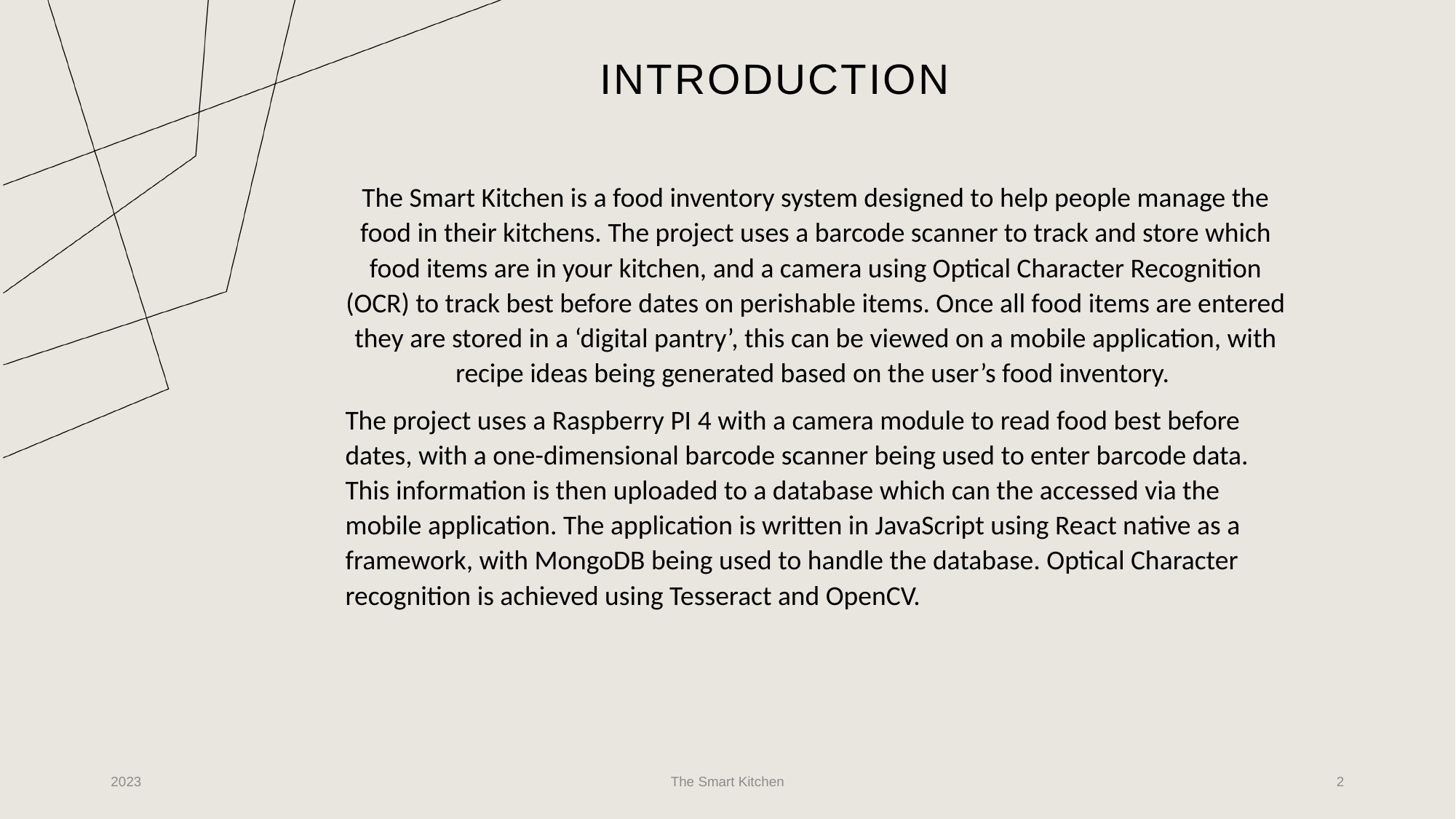

# Introduction
The Smart Kitchen is a food inventory system designed to help people manage the food in their kitchens. The project uses a barcode scanner to track and store which food items are in your kitchen, and a camera using Optical Character Recognition (OCR) to track best before dates on perishable items. Once all food items are entered they are stored in a ‘digital pantry’, this can be viewed on a mobile application, with recipe ideas being generated based on the user’s food inventory.
The project uses a Raspberry PI 4 with a camera module to read food best before dates, with a one-dimensional barcode scanner being used to enter barcode data. This information is then uploaded to a database which can the accessed via the mobile application. The application is written in JavaScript using React native as a framework, with MongoDB being used to handle the database. Optical Character recognition is achieved using Tesseract and OpenCV.

2023
The Smart Kitchen
2